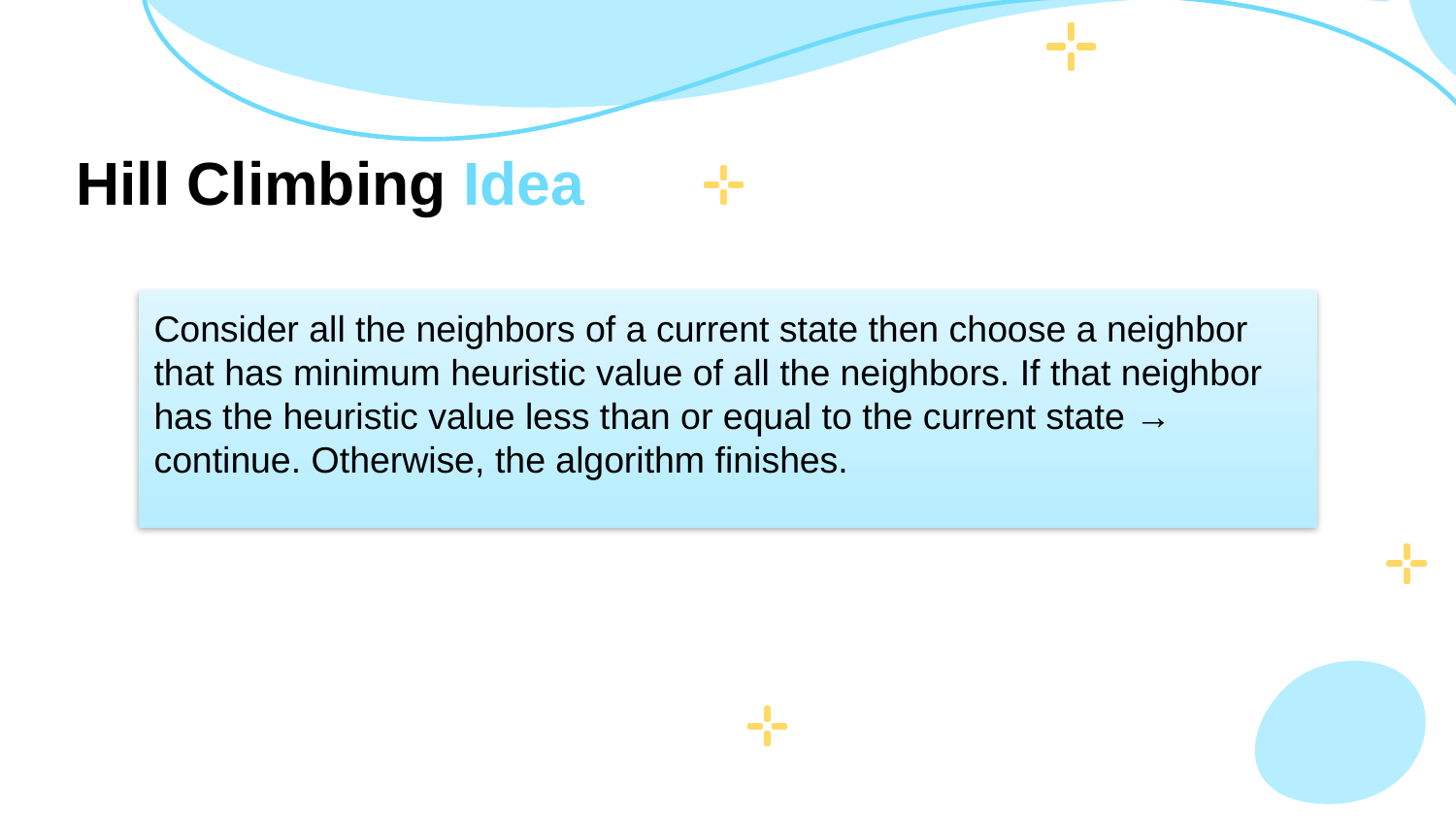

# Hill Climbing Idea

Consider all the neighbors of a current state then choose a neighbor that has minimum heuristic value of all the neighbors. If that neighbor has the heuristic value less than or equal to the current state → continue. Otherwise, the algorithm finishes.